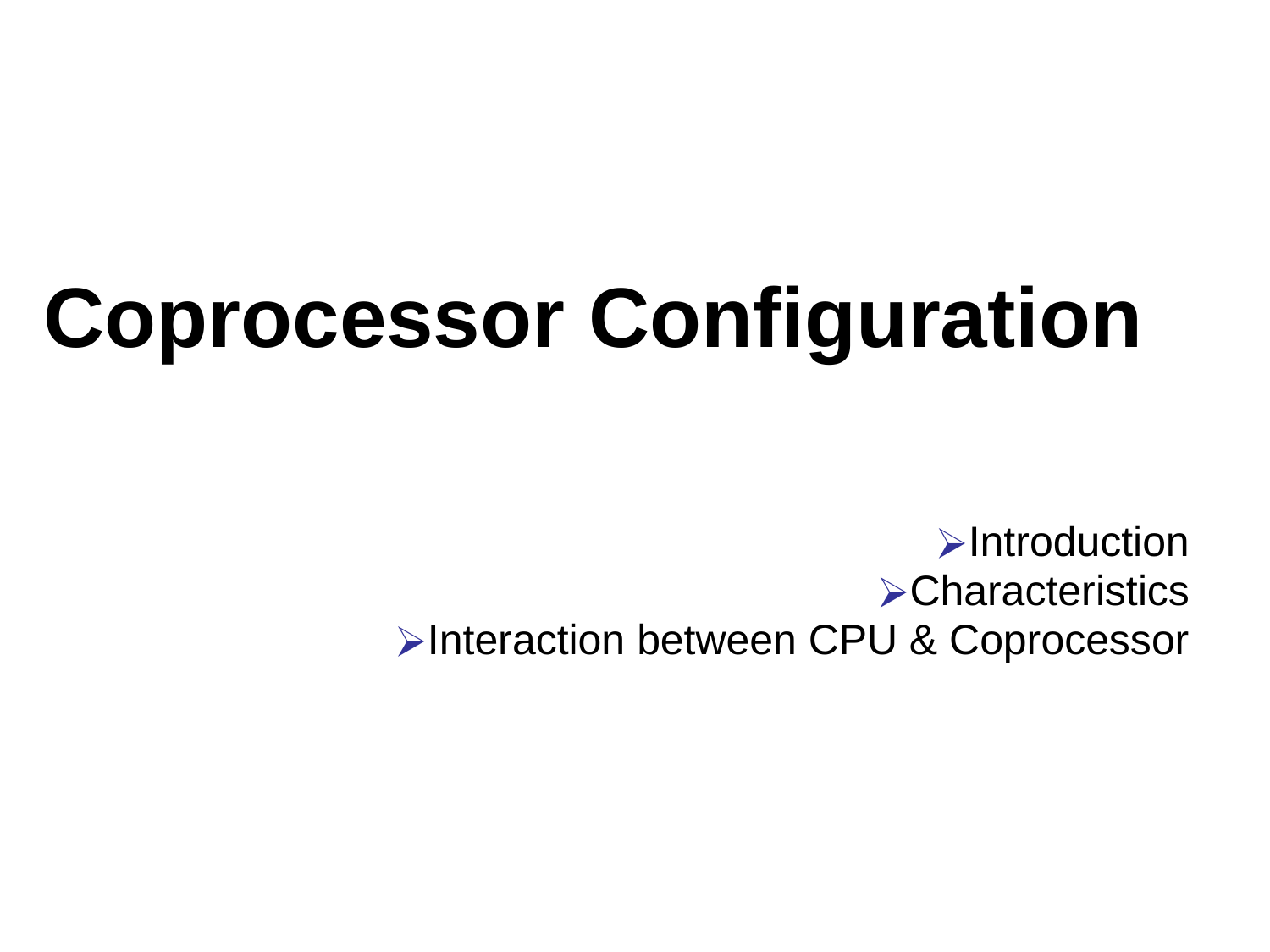

Coprocessor Configuration
Introduction
Characteristics
Interaction between CPU & Coprocessor